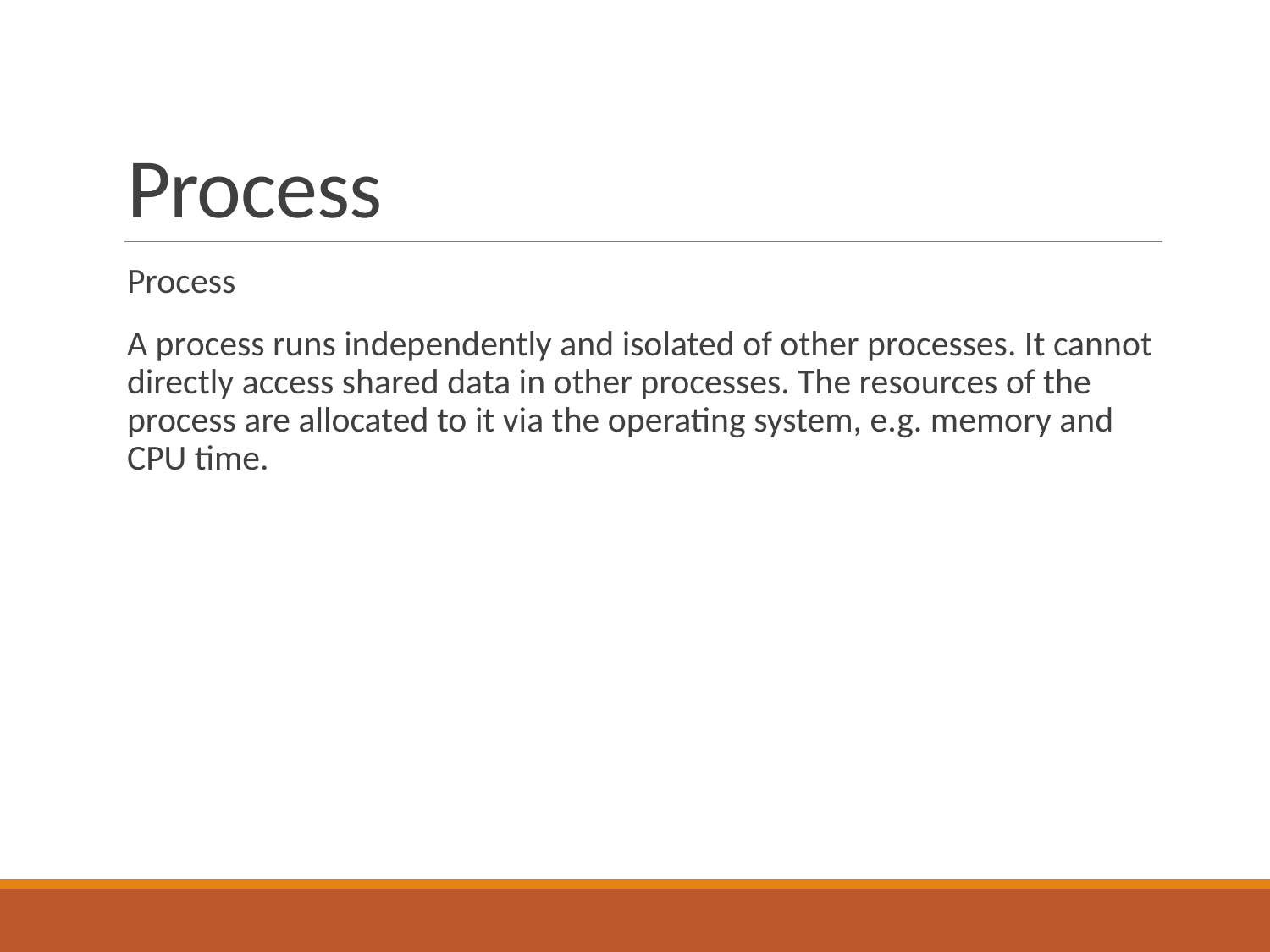

# Process
Process
	A process runs independently and isolated of other processes. It cannot directly access shared data in other processes. The resources of the process are allocated to it via the operating system, e.g. memory and CPU time.